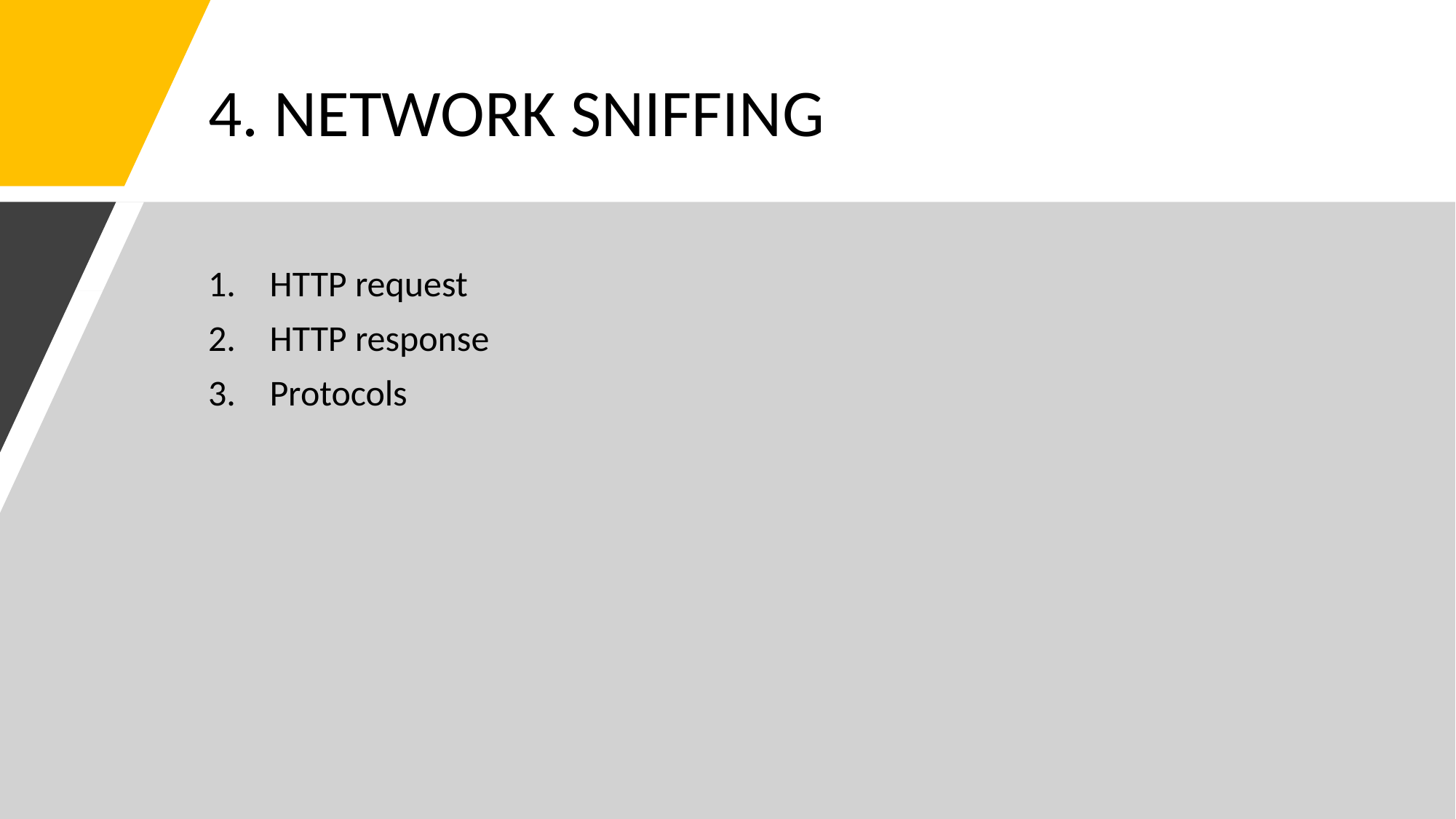

# 4. NETWORK SNIFFING

HTTP request
HTTP response
Protocols